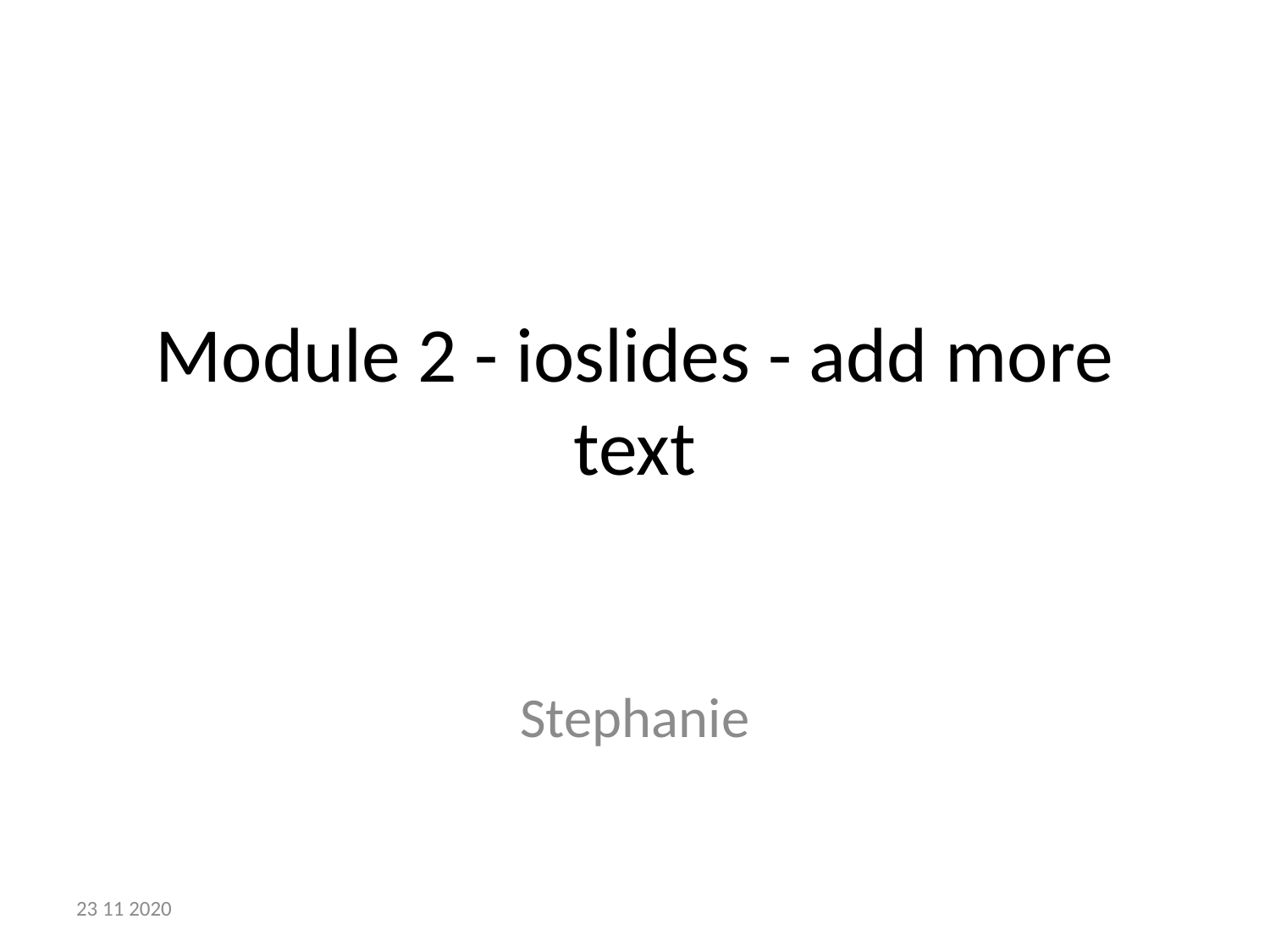

# Module 2 - ioslides - add more text
Stephanie
23 11 2020